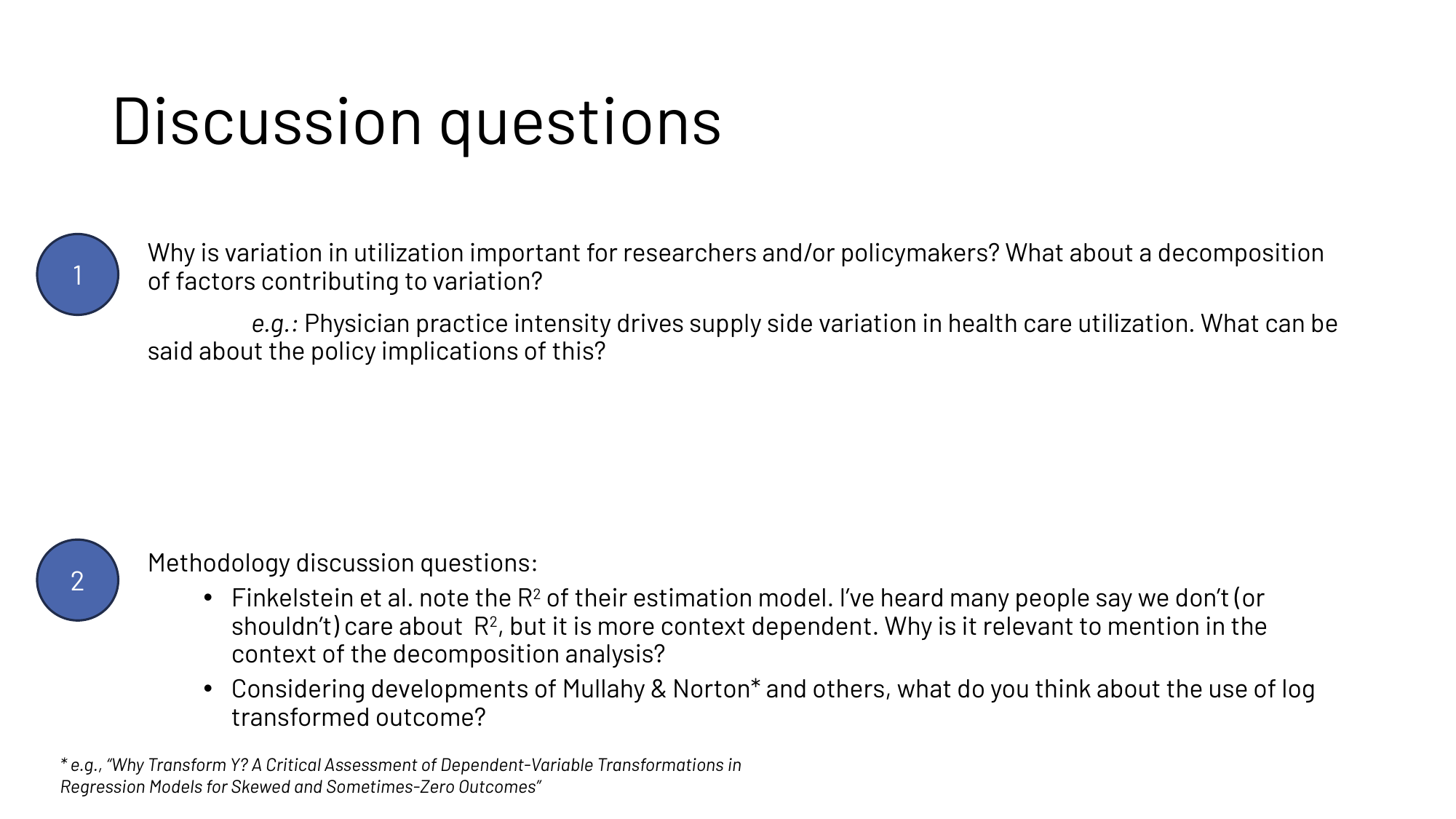

# Discussion questions
1
Why is variation in utilization important for researchers and/or policymakers? What about a decomposition of factors contributing to variation?
	e.g.: Physician practice intensity drives supply side variation in health care utilization. What can be said about the policy implications of this?

Methodology discussion questions:
Finkelstein et al. note the R2 of their estimation model. I’ve heard many people say we don’t (or shouldn’t) care about  R2, but it is more context dependent. Why is it relevant to mention in the context of the decomposition analysis?
Considering developments of Mullahy & Norton* and others, what do you think about the use of log transformed outcome?

2
* e.g., “Why Transform Y? A Critical Assessment of Dependent-Variable Transformations in Regression Models for Skewed and Sometimes-Zero Outcomes”